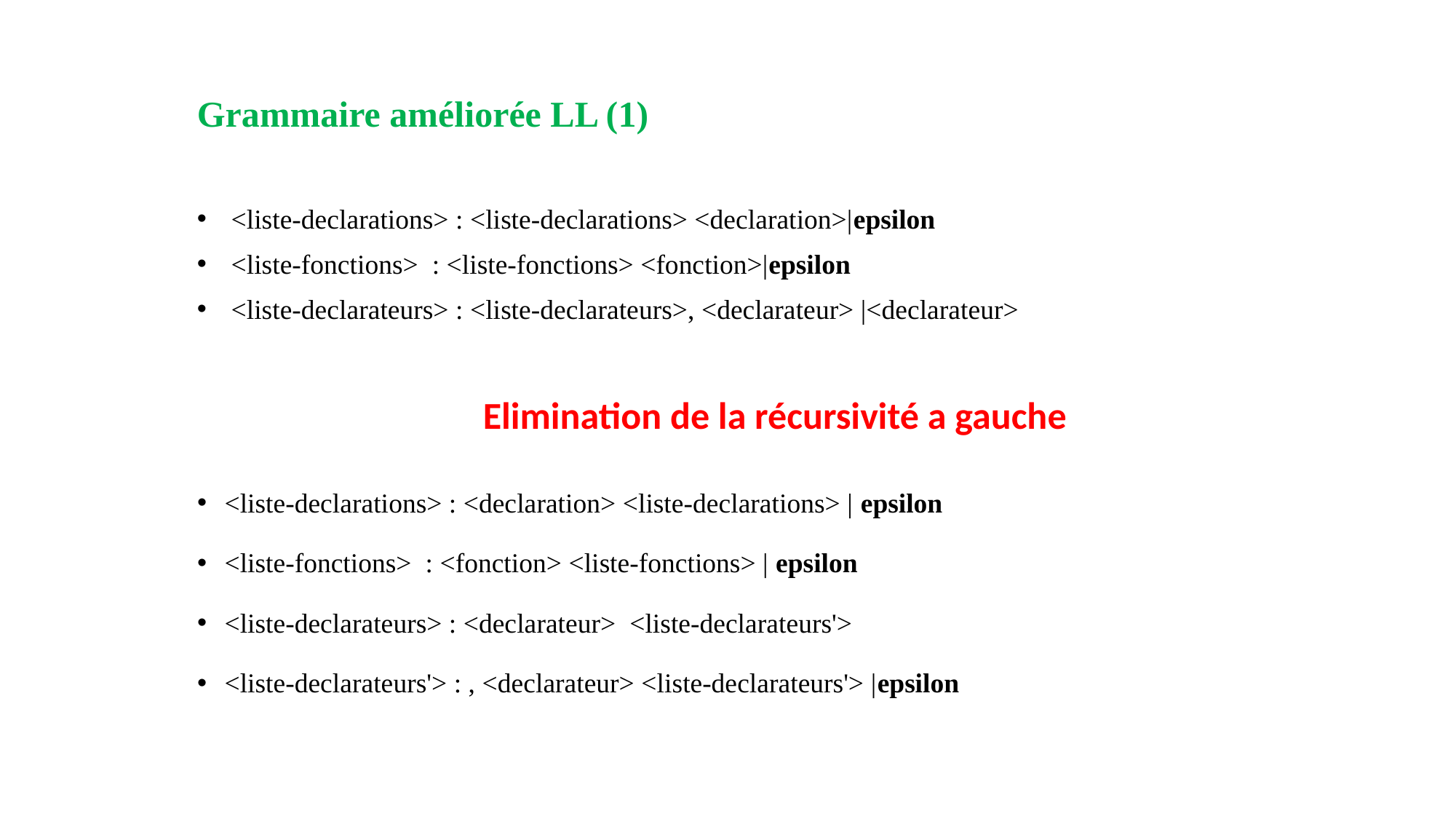

Grammaire améliorée LL (1)
<liste-declarations> : <liste-declarations> <declaration>|epsilon
<liste-fonctions>  : <liste-fonctions> <fonction>|epsilon
<liste-declarateurs> : <liste-declarateurs>, <declarateur> |<declarateur>
Elimination de la récursivité a gauche
<liste-declarations> : <declaration> <liste-declarations> | epsilon
<liste-fonctions>  : <fonction> <liste-fonctions> | epsilon
<liste-declarateurs> : <declarateur>  <liste-declarateurs'>
<liste-declarateurs'> : , <declarateur> <liste-declarateurs'> |epsilon